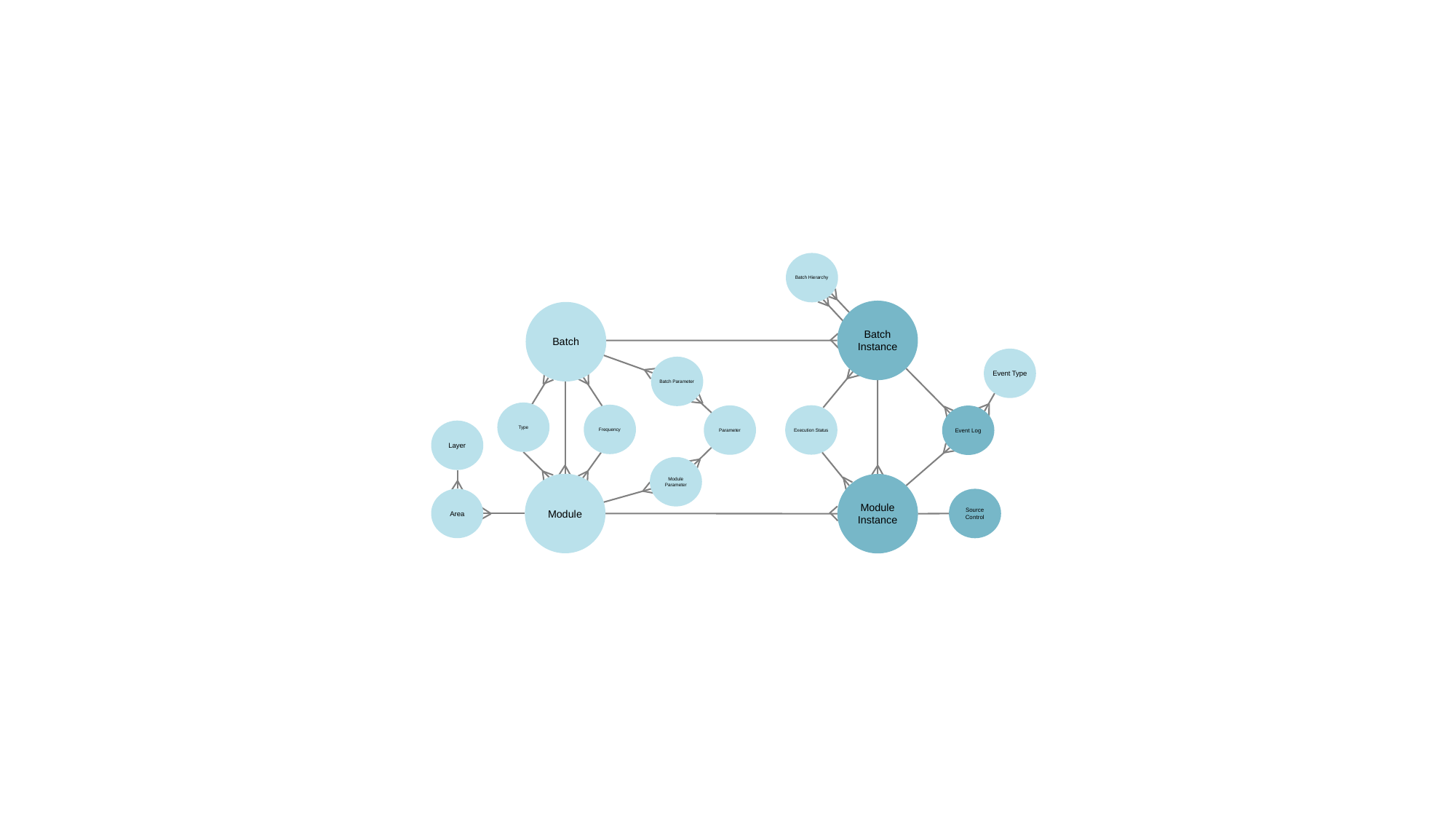

Batch Hierarchy
Batch
Instance
Batch
Event Type
Batch Parameter
Type
Frequency
Execution Status
Parameter
Event Log
Layer
Module Parameter
Module
Module Instance
Area
Source Control